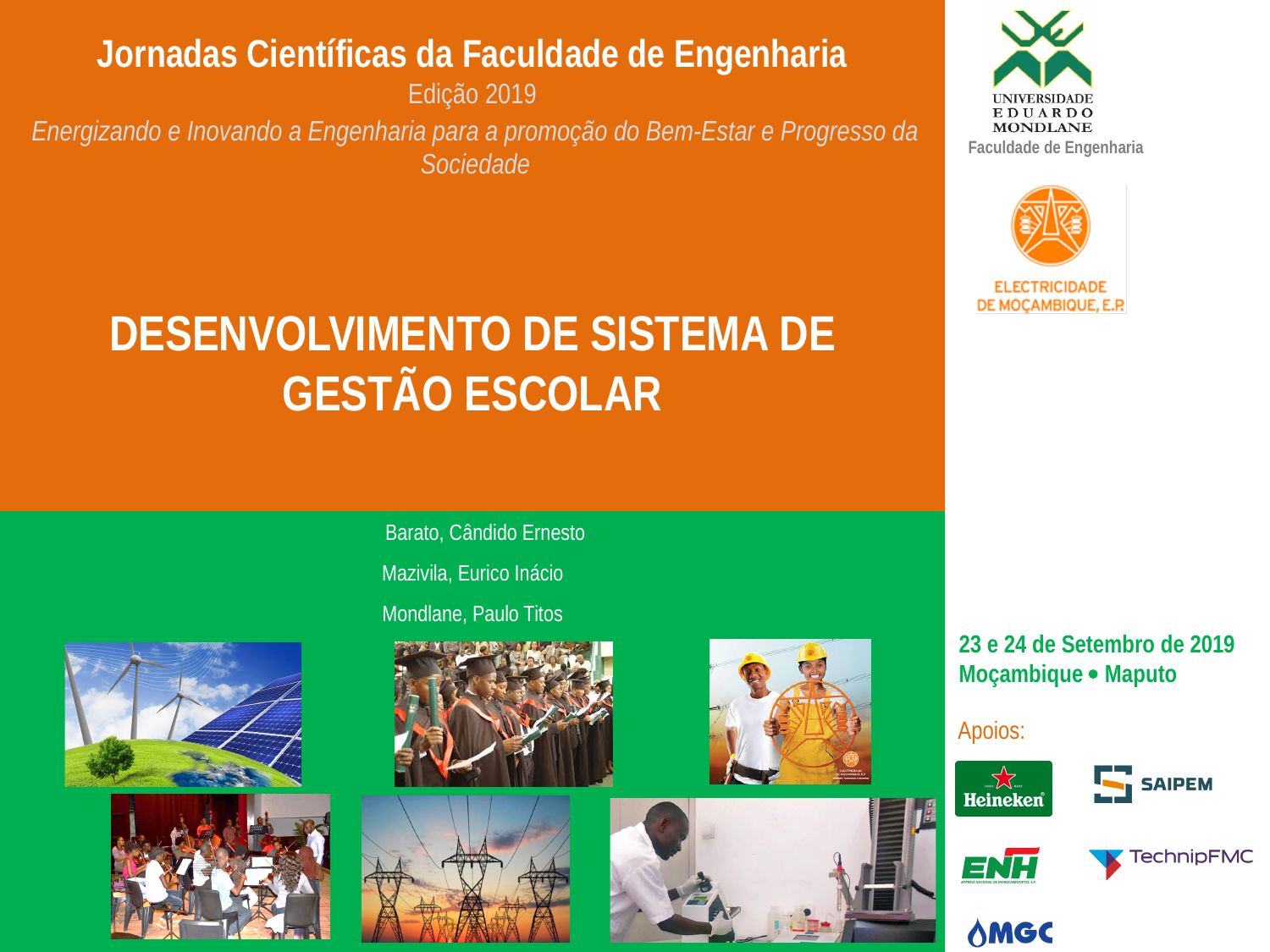

# Desenvolvimento de Sistema de gestÃO escolar
     Barato, Cândido Ernesto
Mazivila, Eurico Inácio
Mondlane, Paulo Titos